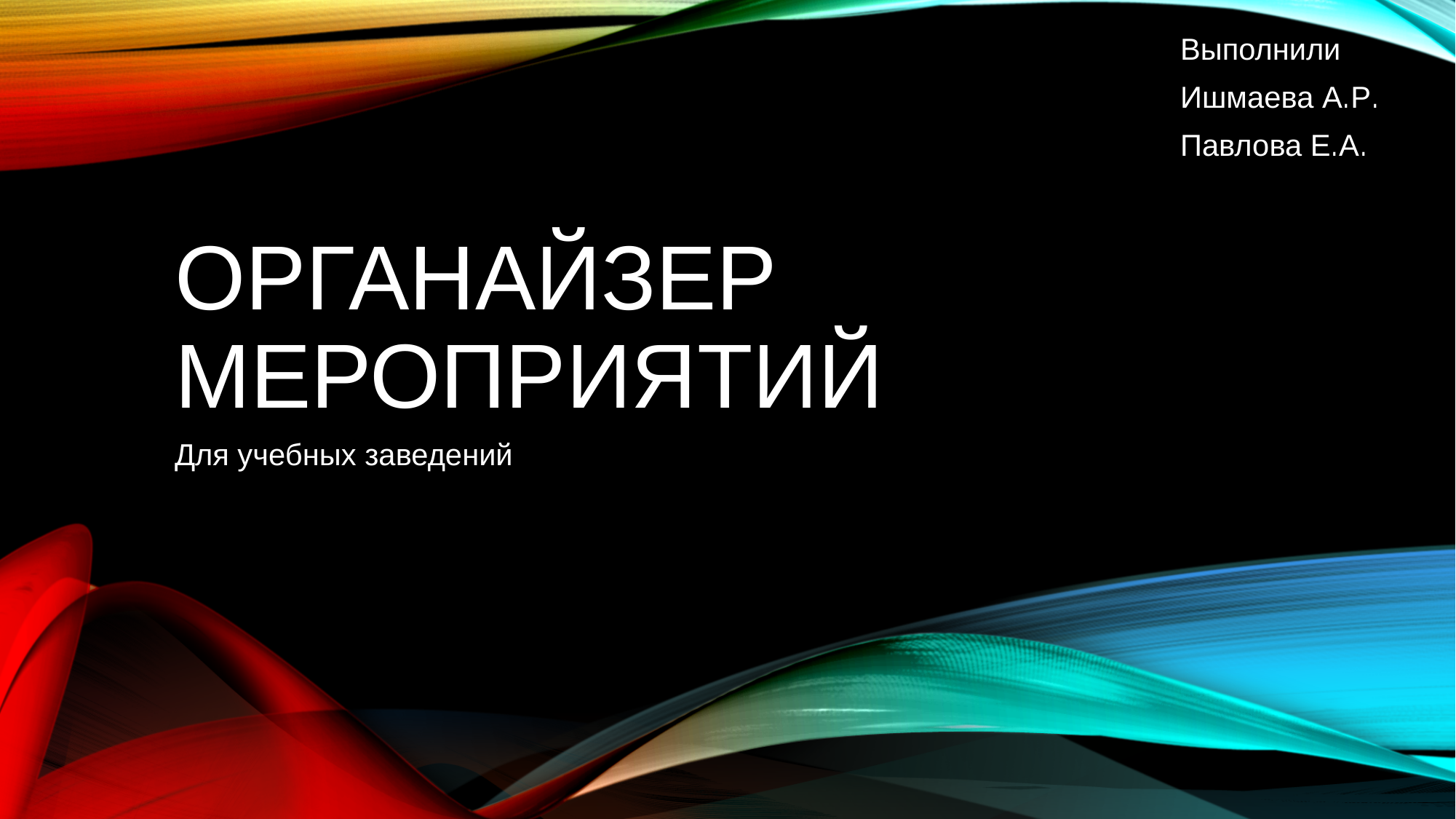

Выполнили
Ишмаева А.Р.
Павлова Е.А.
# Органайзер мероприятий
Для учебных заведений